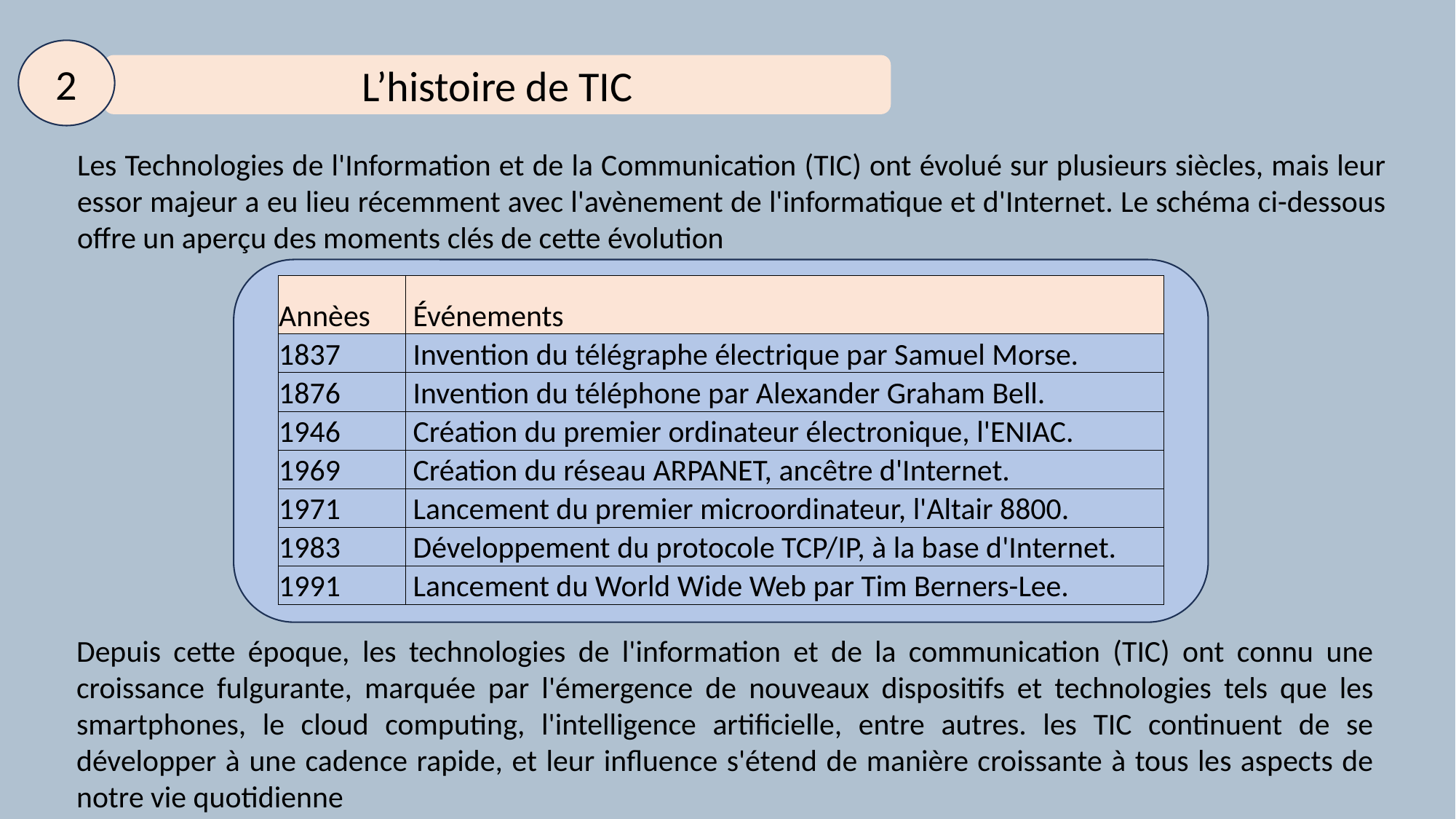

plan
1
Introduction
3
Les technologies liees à TIC
4
Les avantages et les inconvénients des TIC
5
les defis lies aux TIC
6
Conclusion
2
L’histoire de TIC
Les Technologies de l'Information et de la Communication (TIC) ont évolué sur plusieurs siècles, mais leur essor majeur a eu lieu récemment avec l'avènement de l'informatique et d'Internet. Le schéma ci-dessous offre un aperçu des moments clés de cette évolution

| Annèes | Événements |
| --- | --- |
| 1837 | Invention du télégraphe électrique par Samuel Morse. |
| 1876 | Invention du téléphone par Alexander Graham Bell. |
| 1946 | Création du premier ordinateur électronique, l'ENIAC. |
| 1969 | Création du réseau ARPANET, ancêtre d'Internet. |
| 1971 | Lancement du premier microordinateur, l'Altair 8800. |
| 1983 | Développement du protocole TCP/IP, à la base d'Internet. |
| 1991 | Lancement du World Wide Web par Tim Berners-Lee. |
Depuis cette époque, les technologies de l'information et de la communication (TIC) ont connu une croissance fulgurante, marquée par l'émergence de nouveaux dispositifs et technologies tels que les smartphones, le cloud computing, l'intelligence artificielle, entre autres. les TIC continuent de se développer à une cadence rapide, et leur influence s'étend de manière croissante à tous les aspects de notre vie quotidienne